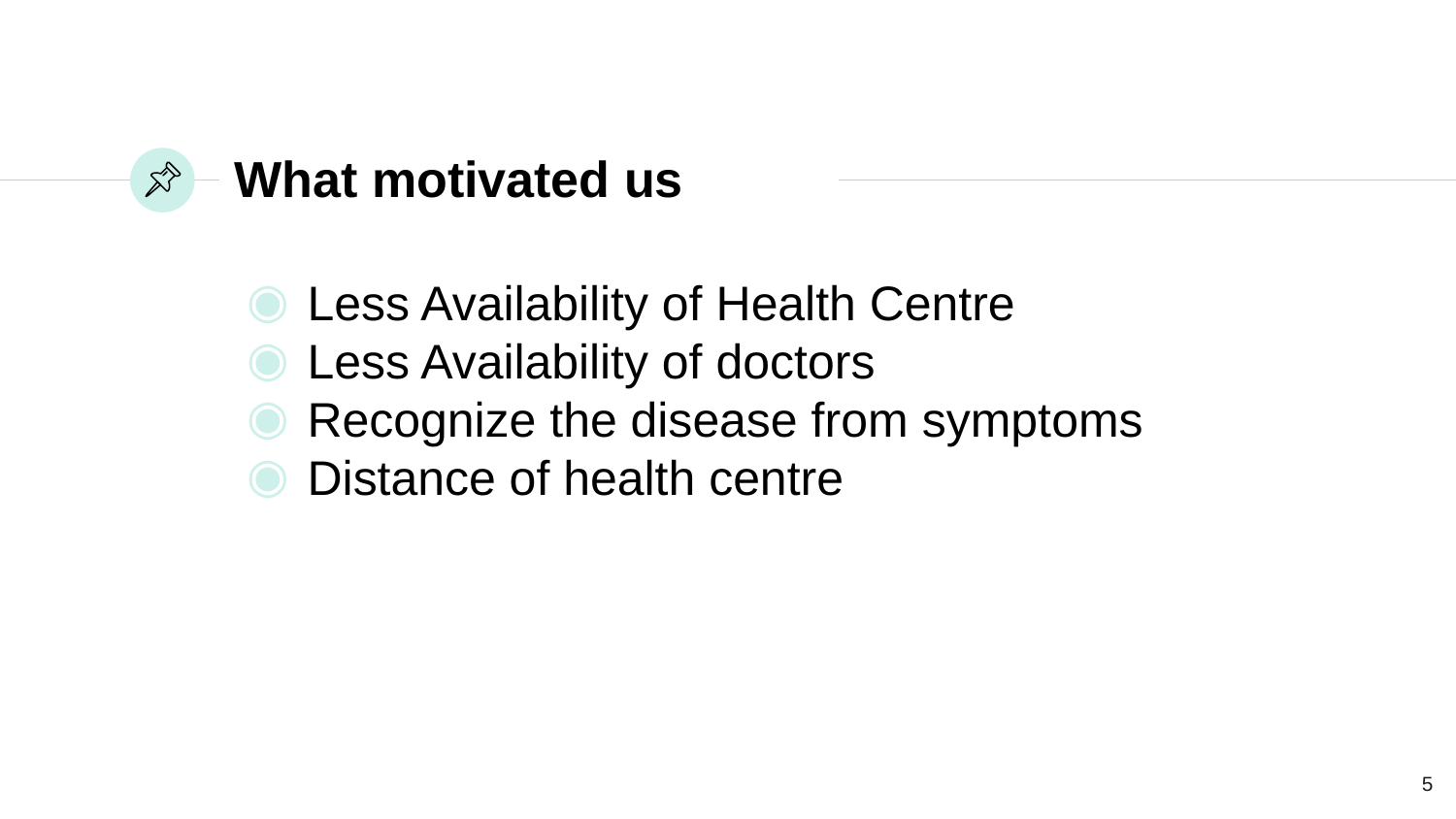

# What motivated us

Less Availability of Health Centre
Less Availability of doctors
Recognize the disease from symptoms
Distance of health centre

5